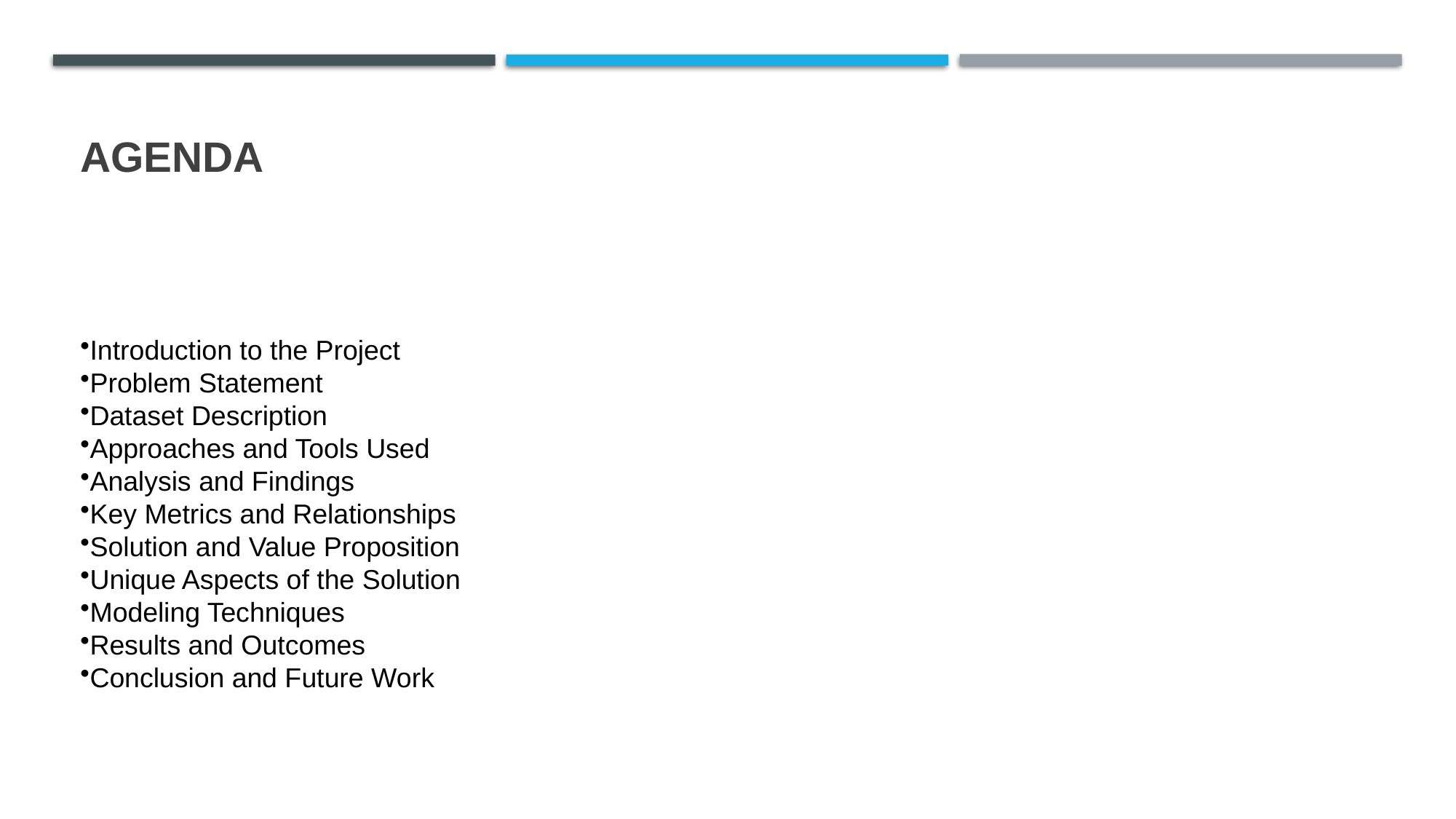

# AGENDA

Introduction to the Project
Problem Statement
Dataset Description
Approaches and Tools Used
Analysis and Findings
Key Metrics and Relationships
Solution and Value Proposition
Unique Aspects of the Solution
Modeling Techniques
Results and Outcomes
Conclusion and Future Work